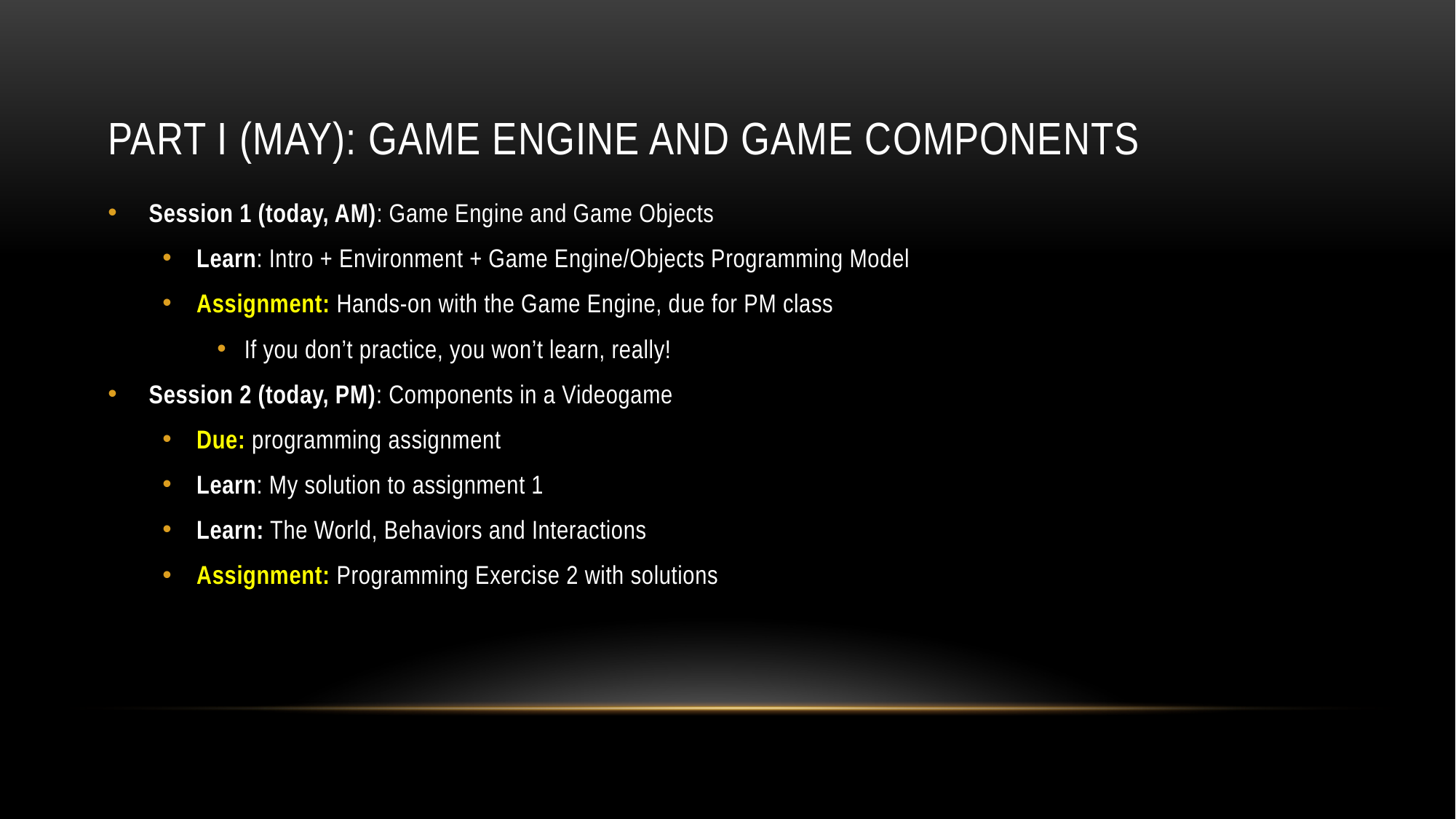

# Part I (May): Game Engine and Game Components
Session 1 (today, AM): Game Engine and Game Objects
Learn: Intro + Environment + Game Engine/Objects Programming Model
Assignment: Hands-on with the Game Engine, due for PM class
If you don’t practice, you won’t learn, really!
Session 2 (today, PM): Components in a Videogame
Due: programming assignment
Learn: My solution to assignment 1
Learn: The World, Behaviors and Interactions
Assignment: Programming Exercise 2 with solutions